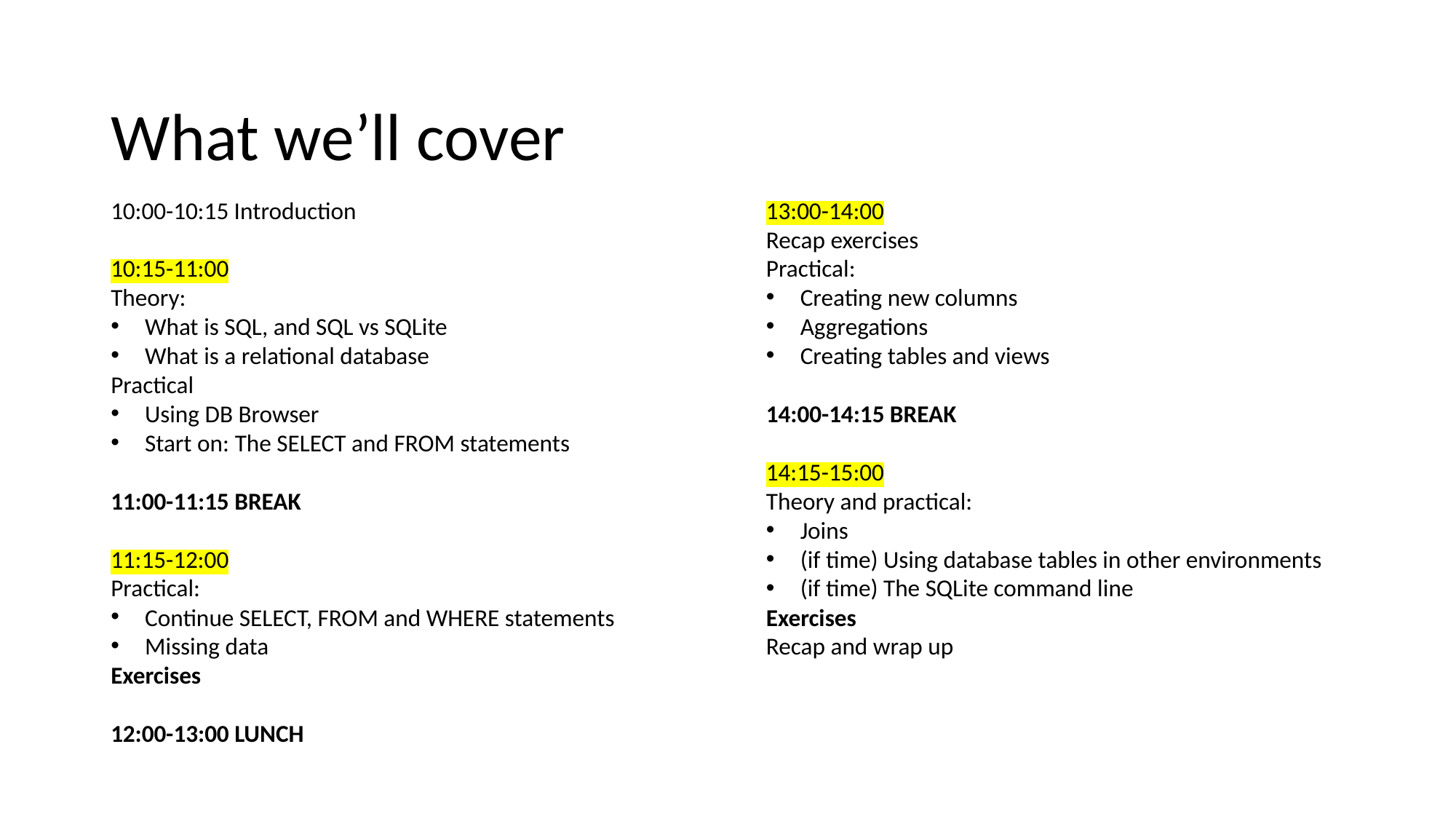

# What we’ll cover
10:00-10:15 Introduction

10:15-11:00
Theory:
What is SQL, and SQL vs SQLite
What is a relational database
Practical
Using DB Browser
Start on: The SELECT and FROM statements

11:00-11:15 BREAK

11:15-12:00
Practical:
Continue SELECT, FROM and WHERE statements
Missing data
Exercises

12:00-13:00 LUNCH
13:00-14:00
Recap exercises
Practical:
Creating new columns
Aggregations
Creating tables and views

14:00-14:15 BREAK

14:15-15:00
Theory and practical:
Joins
(if time) Using database tables in other environments
(if time) The SQLite command line
Exercises
Recap and wrap up